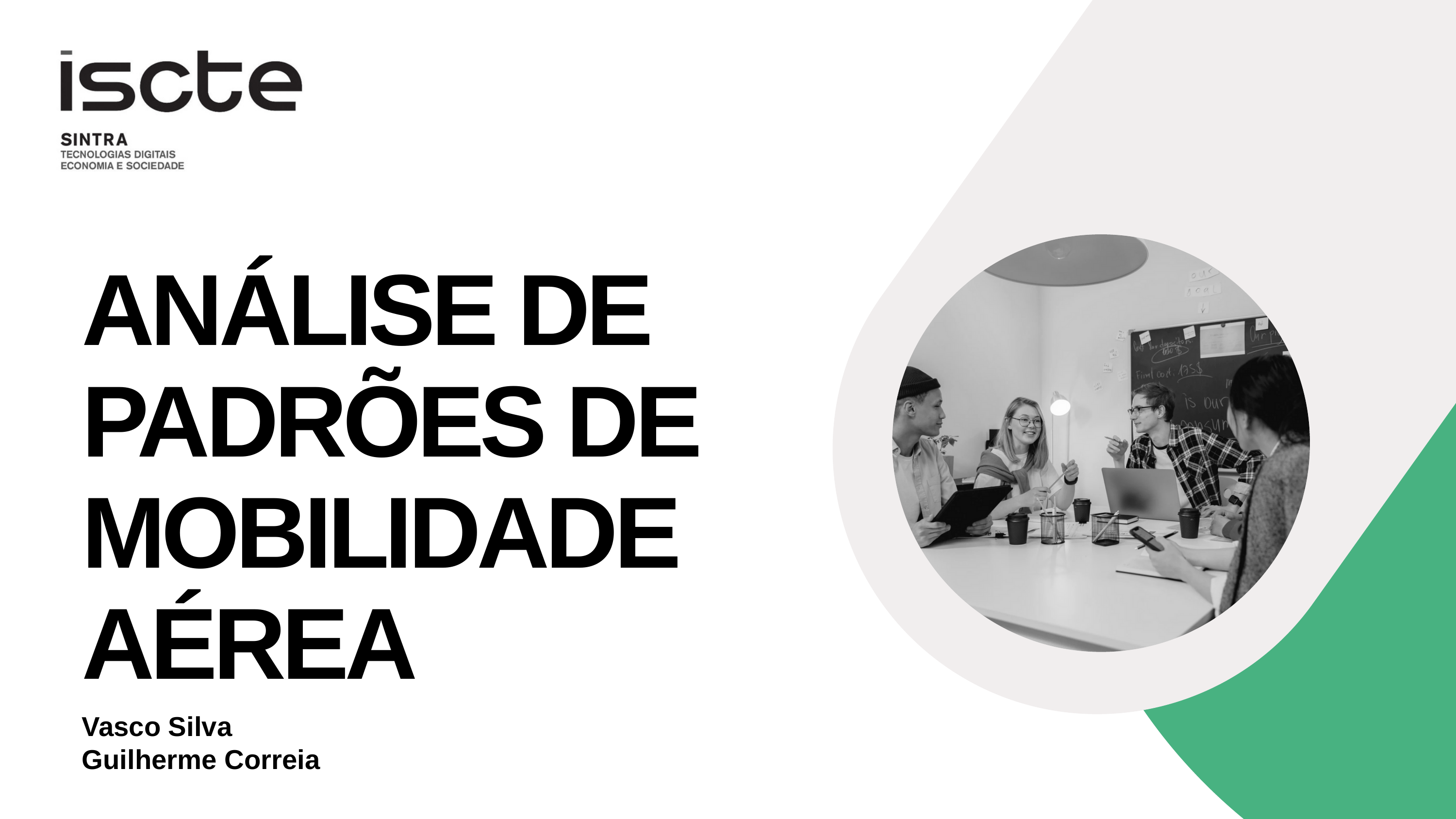

ANÁLISE DE PADRÕES DE MOBILIDADE AÉREA

Vasco Silva
Guilherme Correia